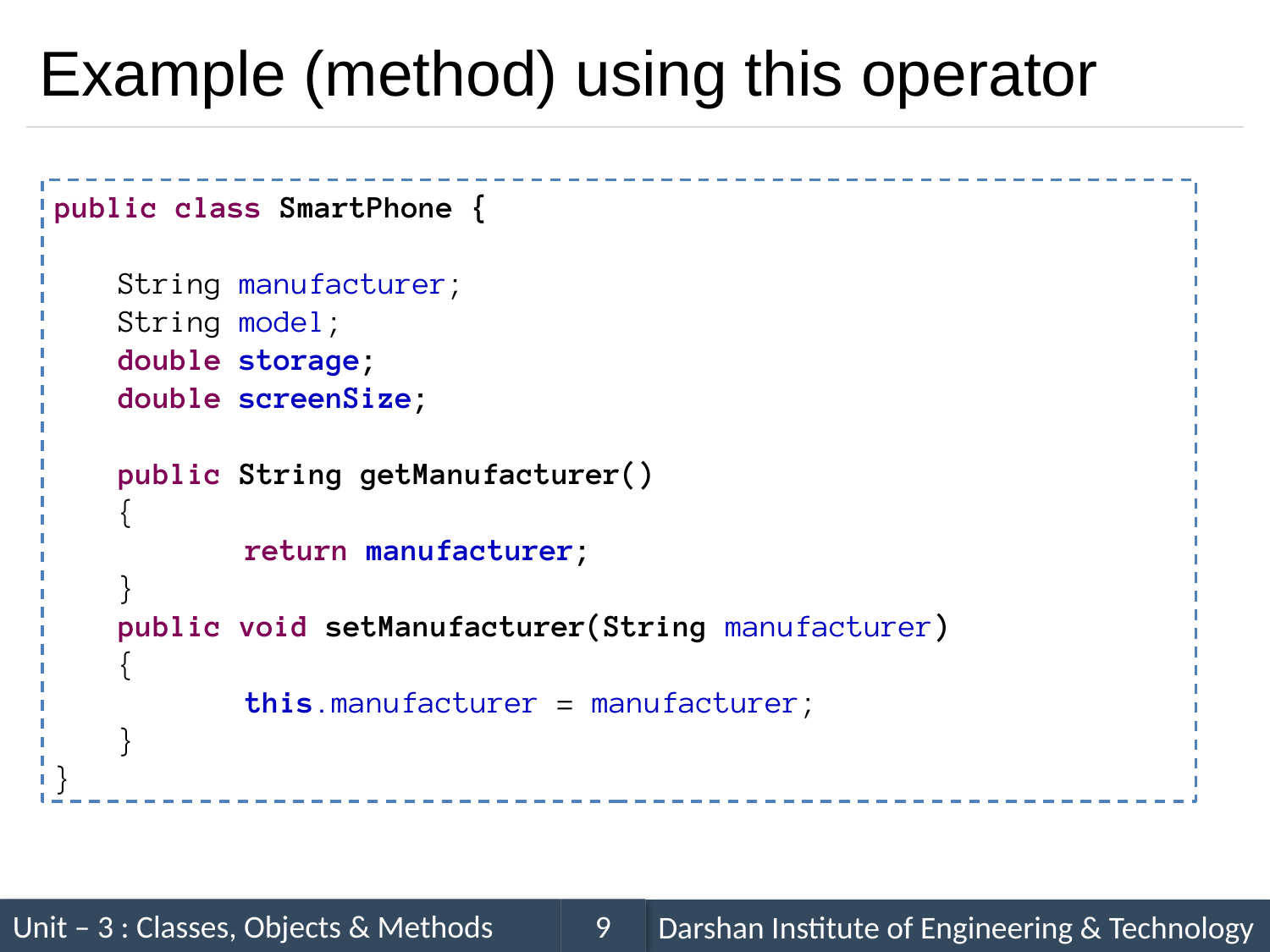

# Example (method) using this operator
public class SmartPhone {

String manufacturer;
String model;
double storage;
double screenSize;

public String getManufacturer()
{
	return manufacturer;
}
public void setManufacturer(String manufacturer)
{
	this.manufacturer = manufacturer;
}
}